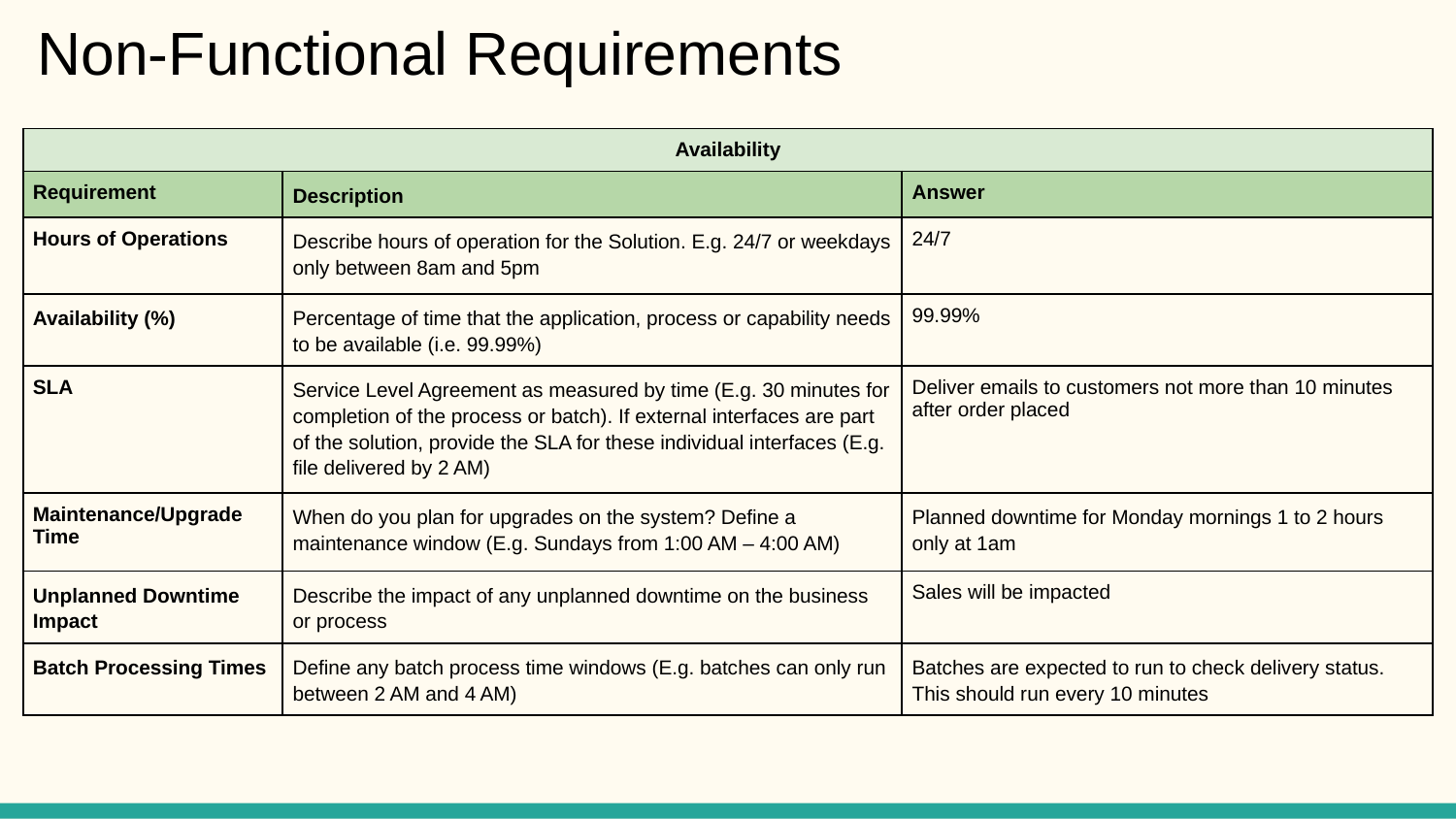

# Non-Functional Requirements
| Availability |  |  |
| --- | --- | --- |
| Requirement | Description | Answer |
| Hours of Operations | Describe hours of operation for the Solution. E.g. 24/7 or weekdays only between 8am and 5pm | 24/7 |
| Availability (%) | Percentage of time that the application, process or capability needs to be available (i.e. 99.99%) | 99.99% |
| SLA | Service Level Agreement as measured by time (E.g. 30 minutes for completion of the process or batch). If external interfaces are part of the solution, provide the SLA for these individual interfaces (E.g. file delivered by 2 AM) | Deliver emails to customers not more than 10 minutes after order placed |
| Maintenance/Upgrade Time | When do you plan for upgrades on the system? Define a maintenance window (E.g. Sundays from 1:00 AM – 4:00 AM) | Planned downtime for Monday mornings 1 to 2 hours only at 1am |
| Unplanned Downtime Impact | Describe the impact of any unplanned downtime on the business or process | Sales will be impacted |
| Batch Processing Times | Define any batch process time windows (E.g. batches can only run between 2 AM and 4 AM) | Batches are expected to run to check delivery status. This should run every 10 minutes |